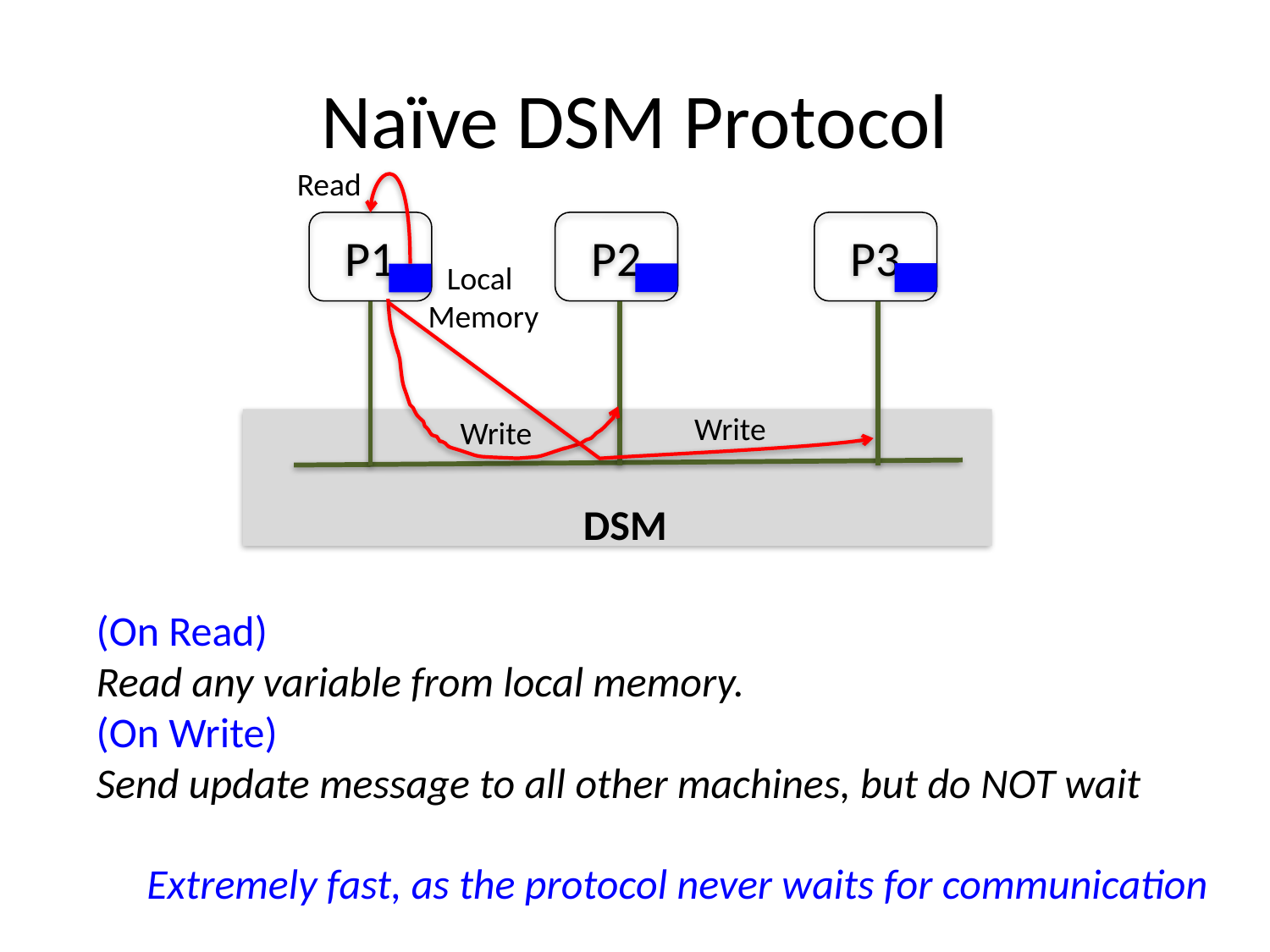

# Naïve DSM Protocol
Read
P1
P2
P3
Local
Memory

Write
Write

DSM
(On Read)
Read any variable from local memory.
(On Write)
Send update message to all other machines, but do NOT wait
Extremely fast, as the protocol never waits for communication